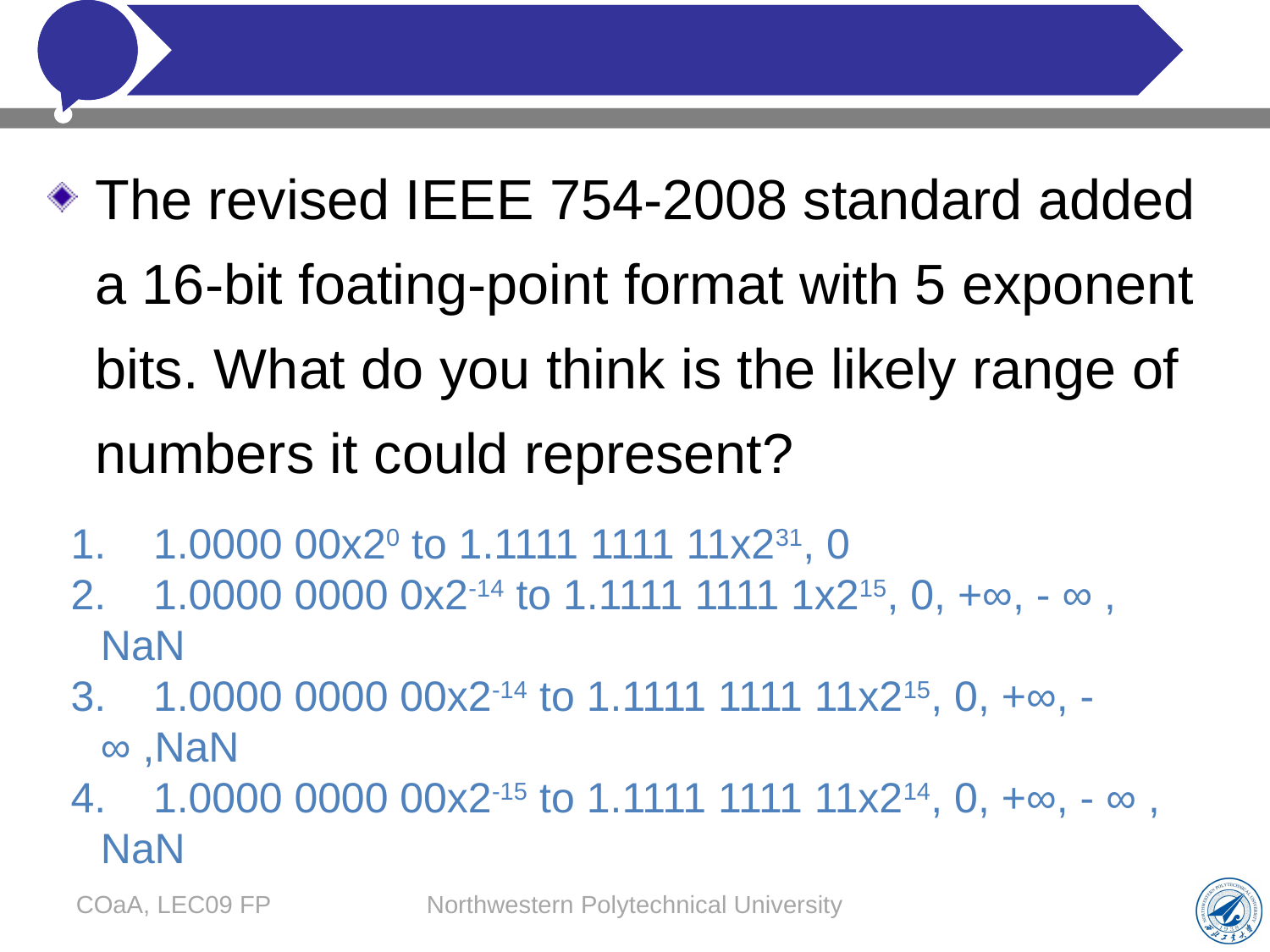

#

The revised IEEE 754-2008 standard added a 16-bit foating-point format with 5 exponent bits. What do you think is the likely range of numbers it could represent?

    1.0000 00x20 to 1.1111 1111 11x231, 0
    1.0000 0000 0x2-14 to 1.1111 1111 1x215, 0, +∞, - ∞ , NaN
    1.0000 0000 00x2-14 to 1.1111 1111 11x215, 0, +∞, - ∞ ,NaN
    1.0000 0000 00x2-15 to 1.1111 1111 11x214, 0, +∞, - ∞ , NaN
COaA, LEC09 FP
Northwestern Polytechnical University
21